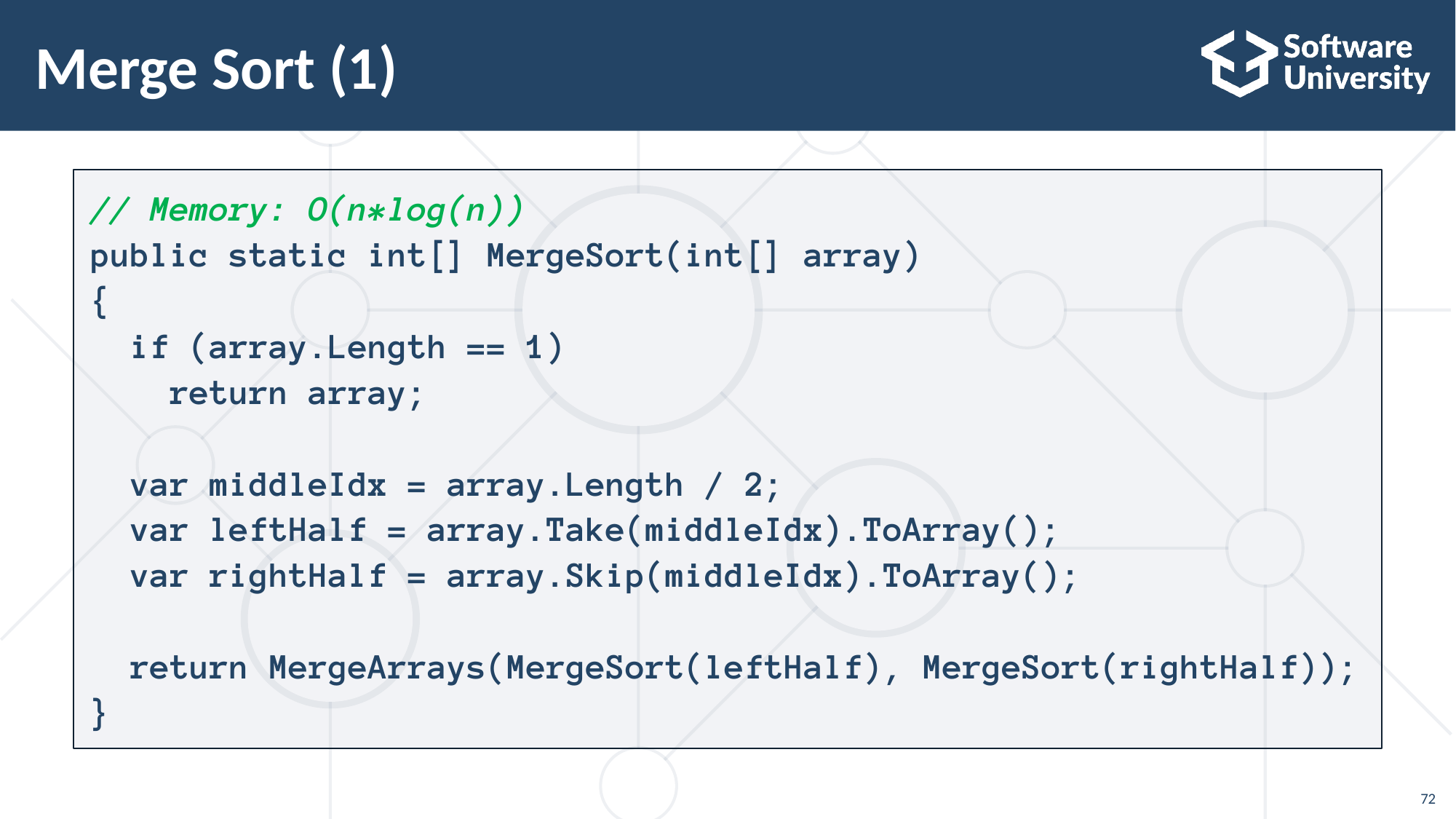

# Merge Sort (1)
// Memory: O(n*log(n))
public static int[] MergeSort(int[] array)
{
  if (array.Length == 1)
    return array;

  var middleIdx = array.Length / 2;
  var leftHalf = array.Take(middleIdx).ToArray();
  var rightHalf = array.Skip(middleIdx).ToArray();

  return MergeArrays(MergeSort(leftHalf), MergeSort(rightHalf));
}
72